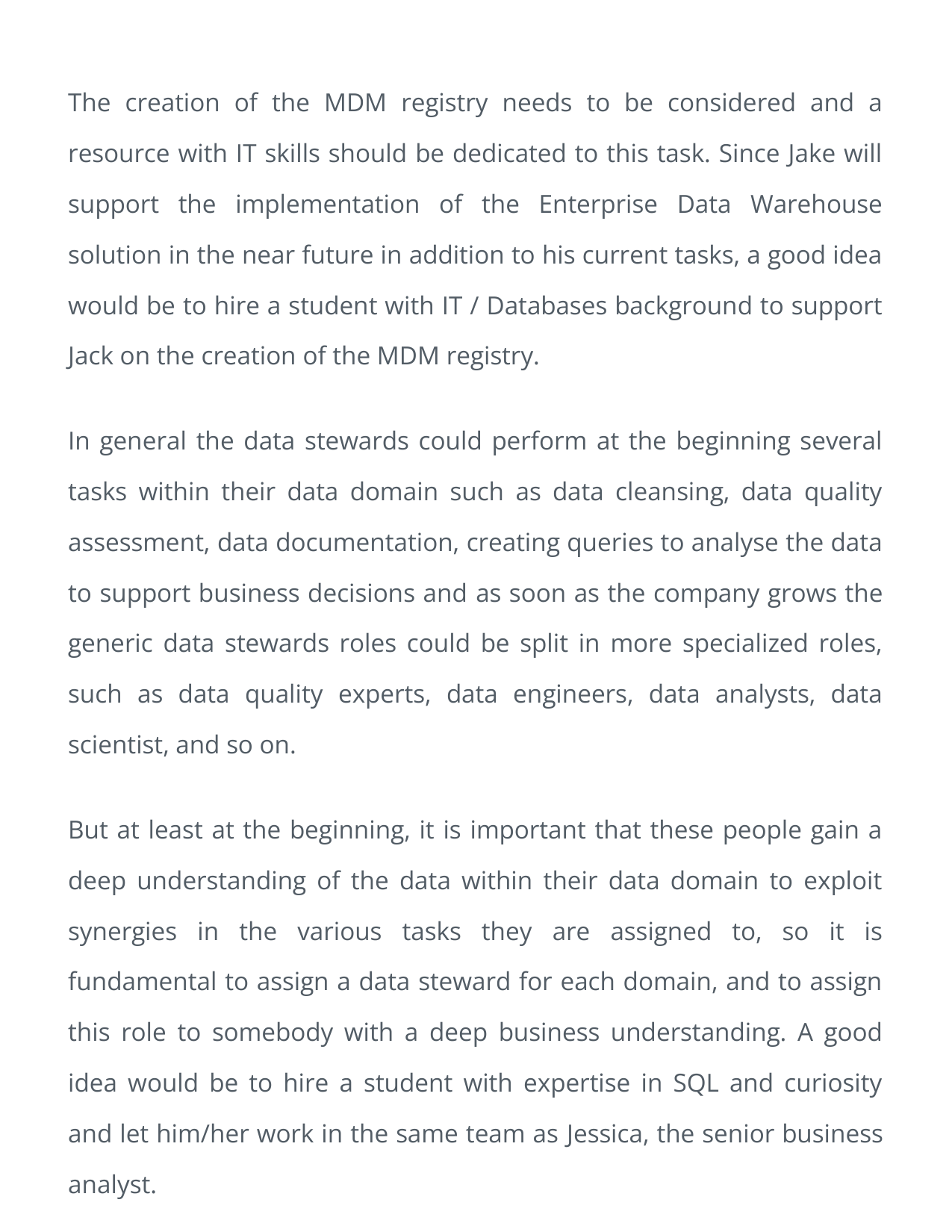

The creation of the MDM registry needs to be considered and a resource with IT skills should be dedicated to this task. Since Jake will support the implementation of the Enterprise Data Warehouse solution in the near future in addition to his current tasks, a good idea would be to hire a student with IT / Databases background to support Jack on the creation of the MDM registry.
In general the data stewards could perform at the beginning several tasks within their data domain such as data cleansing, data quality assessment, data documentation, creating queries to analyse the data to support business decisions and as soon as the company grows the generic data stewards roles could be split in more specialized roles, such as data quality experts, data engineers, data analysts, data scientist, and so on.
But at least at the beginning, it is important that these people gain a deep understanding of the data within their data domain to exploit synergies in the various tasks they are assigned to, so it is fundamental to assign a data steward for each domain, and to assign this role to somebody with a deep business understanding. A good idea would be to hire a student with expertise in SQL and curiosity and let him/her work in the same team as Jessica, the senior business analyst.